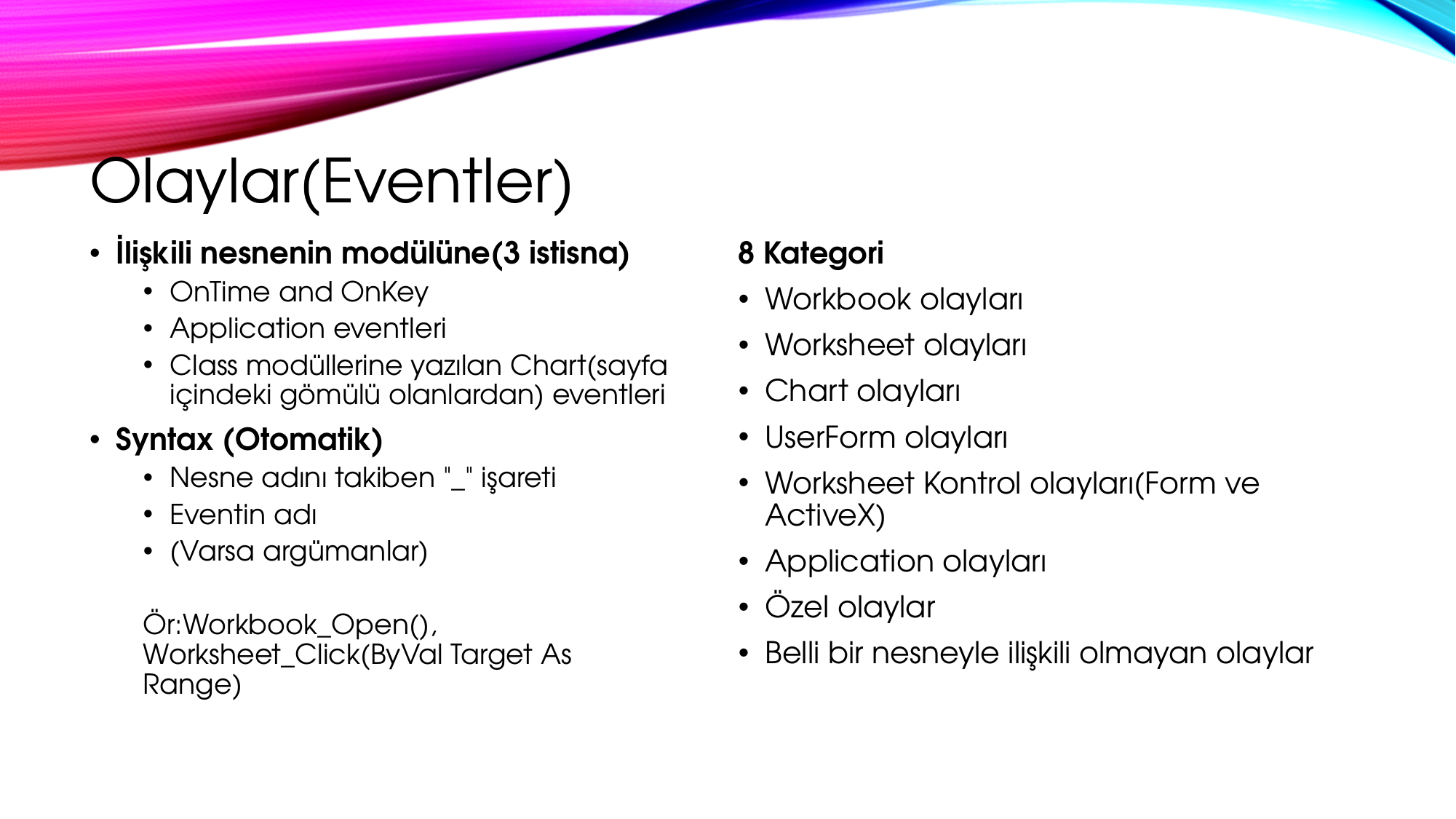

# Olaylar(Eventler)
8 Kategori
Workbook olayları
Worksheet olayları
Chart olayları
UserForm olayları
Worksheet Kontrol olayları(Form ve ActiveX)
Application olayları
Özel olaylar
Belli bir nesneyle ilişkili olmayan olaylar
İlişkili nesnenin modülüne(3 istisna)
OnTime and OnKey
Application eventleri
Class modüllerine yazılan Chart(sayfa içindeki gömülü olanlardan) eventleri
Syntax (Otomatik)
Nesne adını takiben "_" işareti
Eventin adı
(Varsa argümanlar)

Ör:Workbook_Open(), Worksheet_Click(ByVal Target As Range)